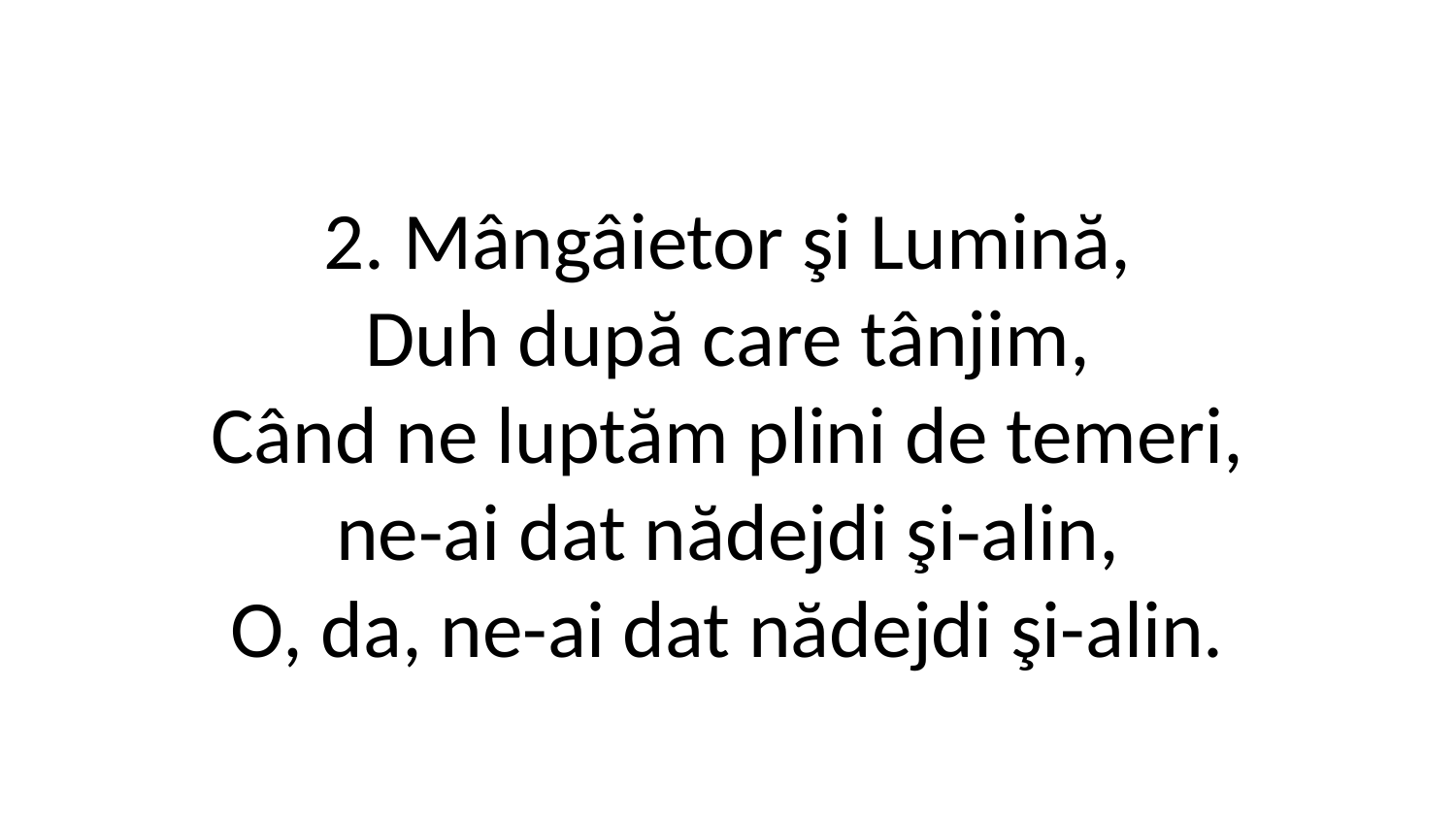

2. Mângâietor şi Lumină,
Duh după care tânjim,
Când ne luptăm plini de temeri,
ne-ai dat nădejdi şi-alin,
O, da, ne-ai dat nădejdi şi-alin.